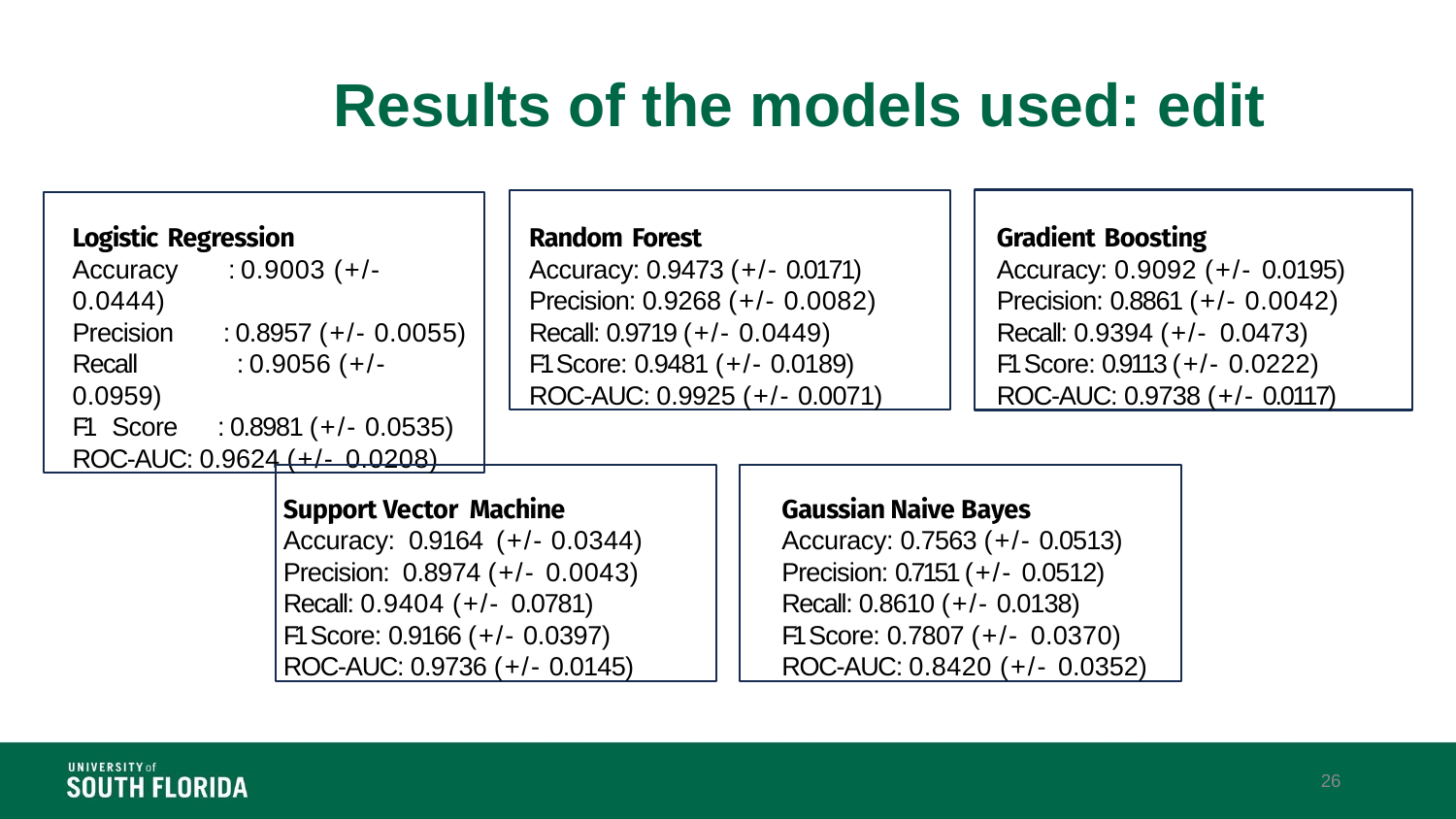

# Results of the models used: edit

Gradient Boosting
Accuracy: 0.9092 (+/- 0.0195)
Precision: 0.8861 (+/- 0.0042)
Recall: 0.9394 (+/- 0.0473)
F1 Score: 0.9113 (+/- 0.0222)
ROC-AUC: 0.9738 (+/- 0.0117)

Random Forest
Accuracy: 0.9473 (+/- 0.0171)
Precision: 0.9268 (+/- 0.0082)
Recall: 0.9719 (+/- 0.0449)
F1 Score: 0.9481 (+/- 0.0189)
ROC-AUC: 0.9925 (+/- 0.0071)

Logistic Regression
Accuracy	: 0.9003 (+/- 0.0444)
Precision	: 0.8957 (+/- 0.0055)
Recall	: 0.9056 (+/- 0.0959)
F1     Score	: 0.8981 (+/- 0.0535)
ROC-AUC: 0.9624 (+/- 0.0208)

Gaussian Naive Bayes
Accuracy: 0.7563 (+/- 0.0513)
Precision: 0.7151 (+/- 0.0512)
Recall: 0.8610 (+/- 0.0138)
F1 Score: 0.7807 (+/- 0.0370)
ROC-AUC: 0.8420 (+/- 0.0352)

Support Vector Machine
Accuracy:  0.9164  (+/- 0.0344)
Precision:  0.8974 (+/- 0.0043)
Recall: 0.9404 (+/- 0.0781)
F1 Score: 0.9166 (+/- 0.0397)
ROC-AUC: 0.9736 (+/- 0.0145)

26